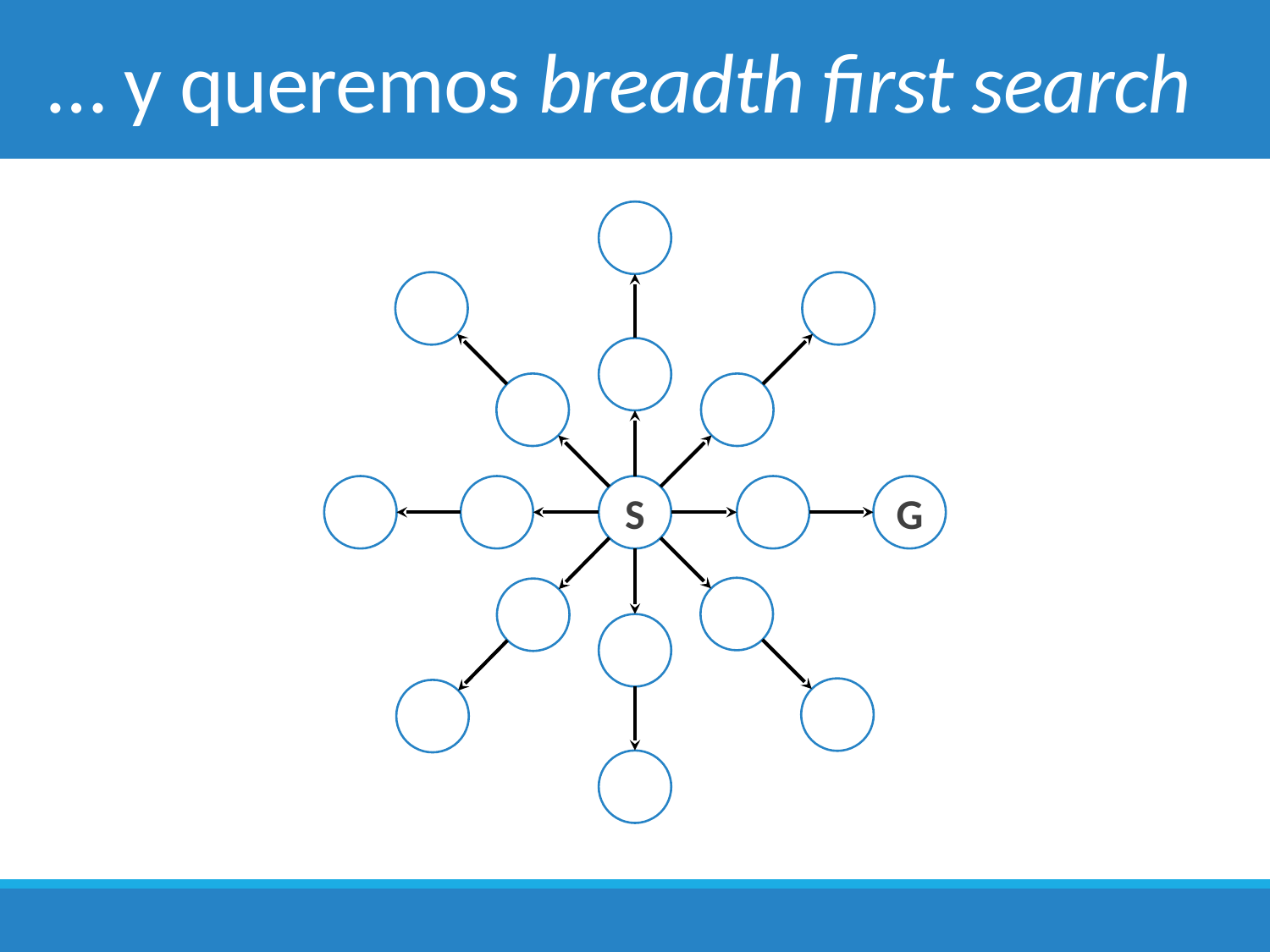

# … y queremos breadth first search

G

S